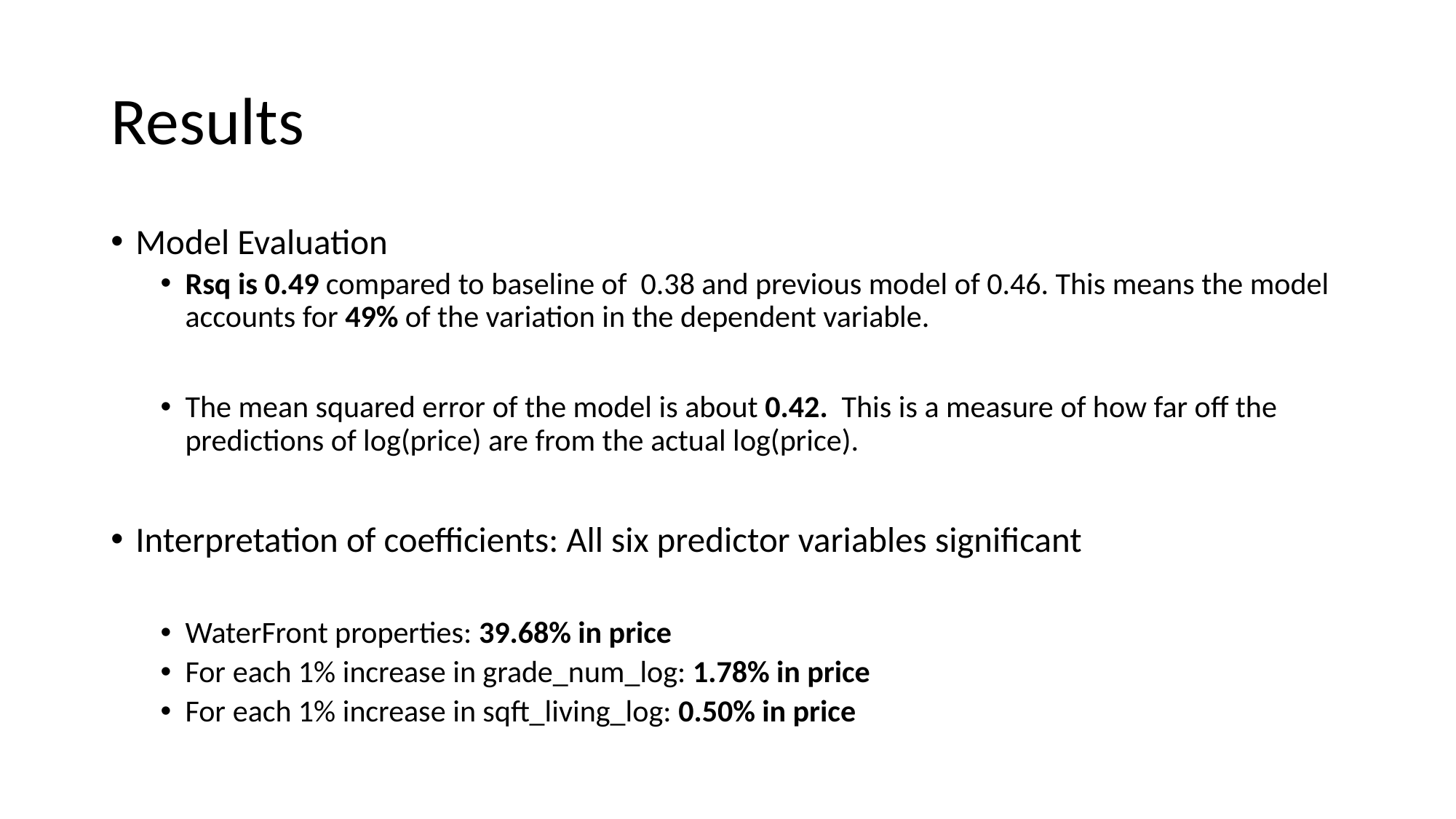

# Results
Model Evaluation
Rsq is 0.49 compared to baseline of  0.38 and previous model of 0.46. This means the model accounts for 49% of the variation in the dependent variable.

The mean squared error of the model is about 0.42.  This is a measure of how far off the predictions of log(price) are from the actual log(price).

Interpretation of coefficients: All six predictor variables significant

WaterFront properties: 39.68% in price
For each 1% increase in grade_num_log: 1.78% in price
For each 1% increase in sqft_living_log: 0.50% in price